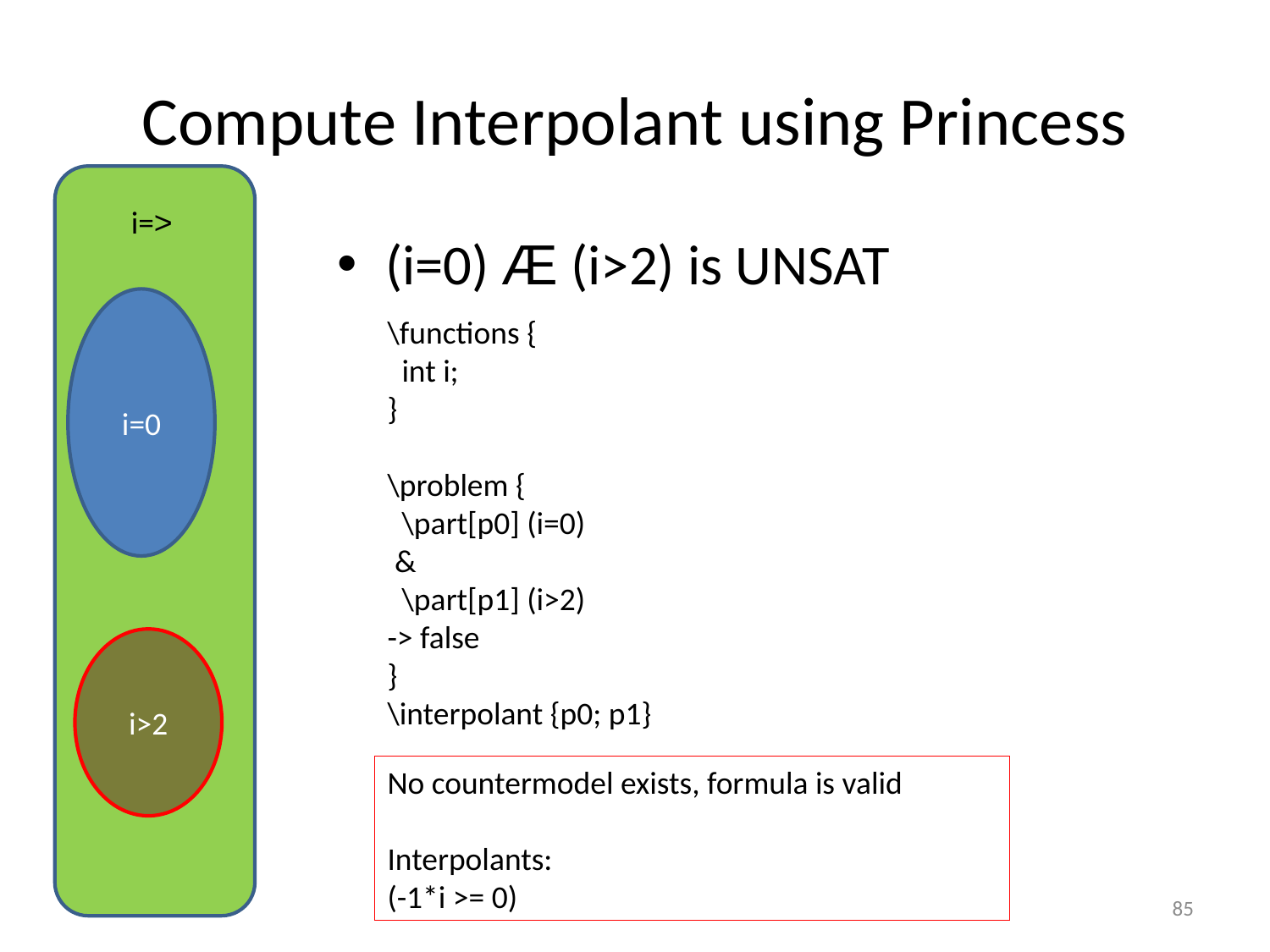

# Compute Interpolant using Princess

i=>
(i=0) Æ (i>2) is UNSAT
i=0
\functions {
  int i;
}

\problem {
  \part[p0] (i=0)
 &
  \part[p1] (i>2)
-> false
}
\interpolant {p0; p1}
i>2
No countermodel exists, formula is valid

Interpolants:
(-1*i >= 0)
85